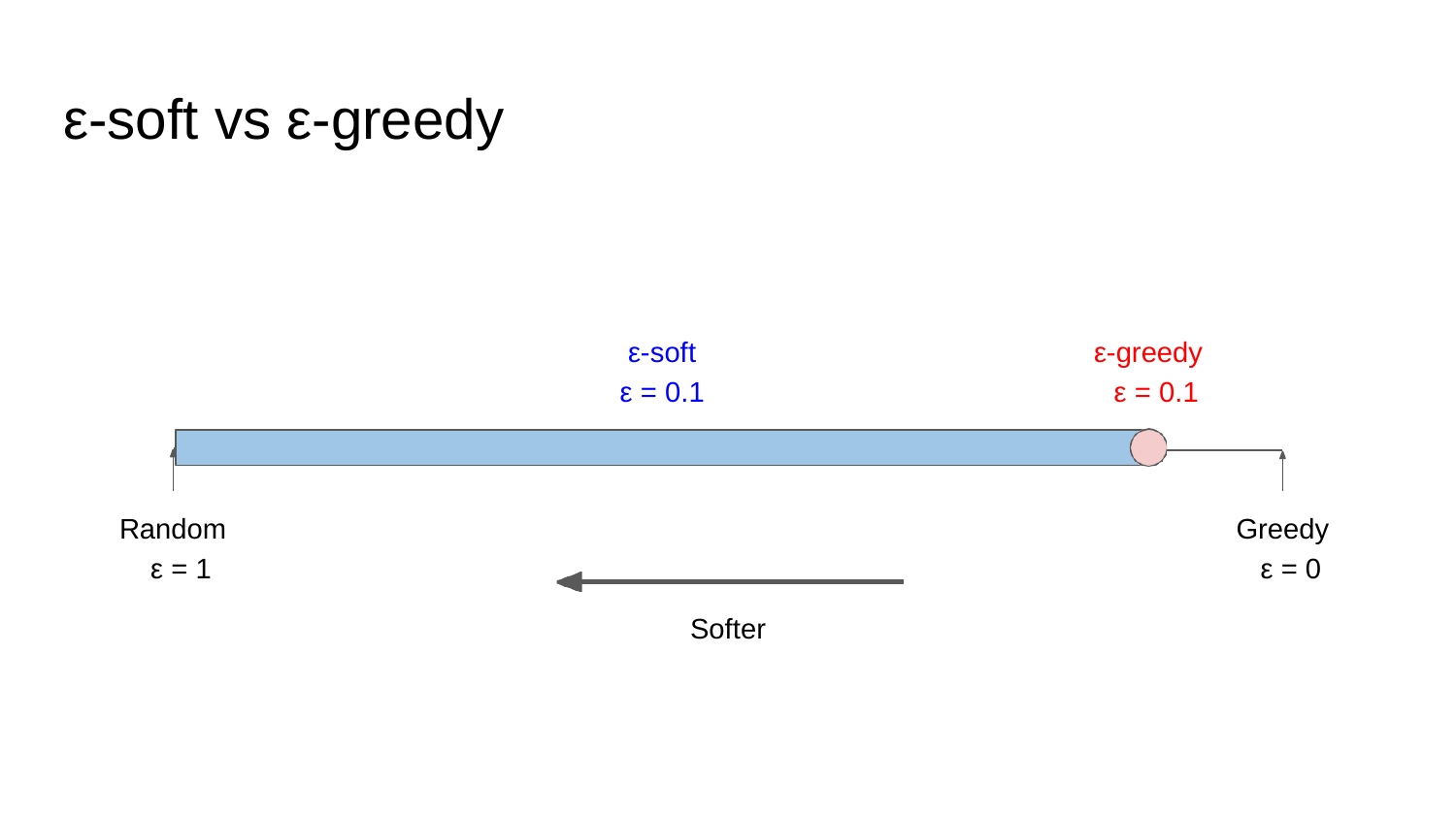

# ε-soft vs ε-greedy
ε-soft  ε = 0.1
ε-greedy  ε = 0.1

Random  ε = 1
Greedy  ε = 0

Softer